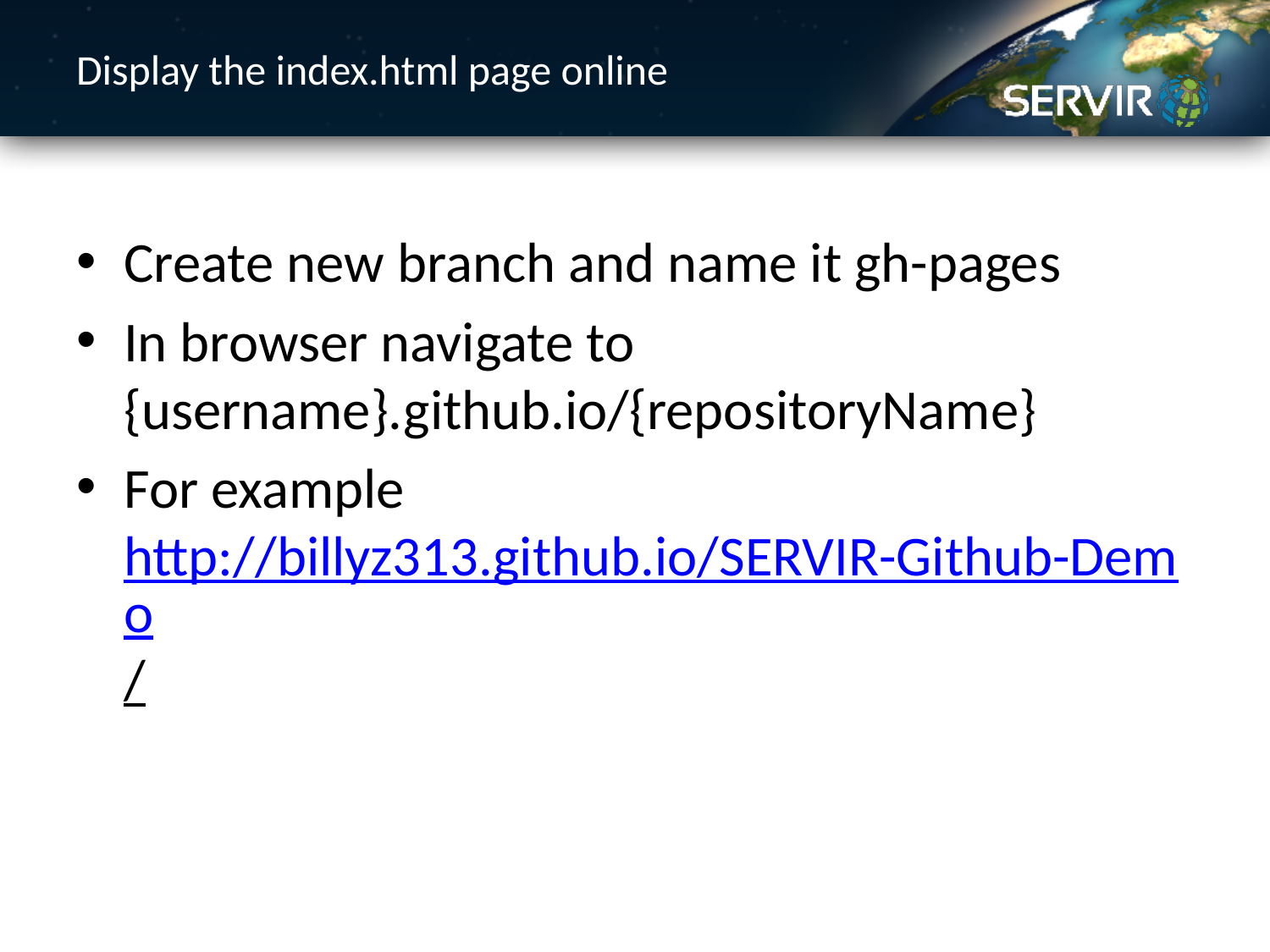

# Display the index.html page online
Create new branch and name it gh-pages
In browser navigate to {username}.github.io/{repositoryName}
For example http://billyz313.github.io/SERVIR-Github-Demo/